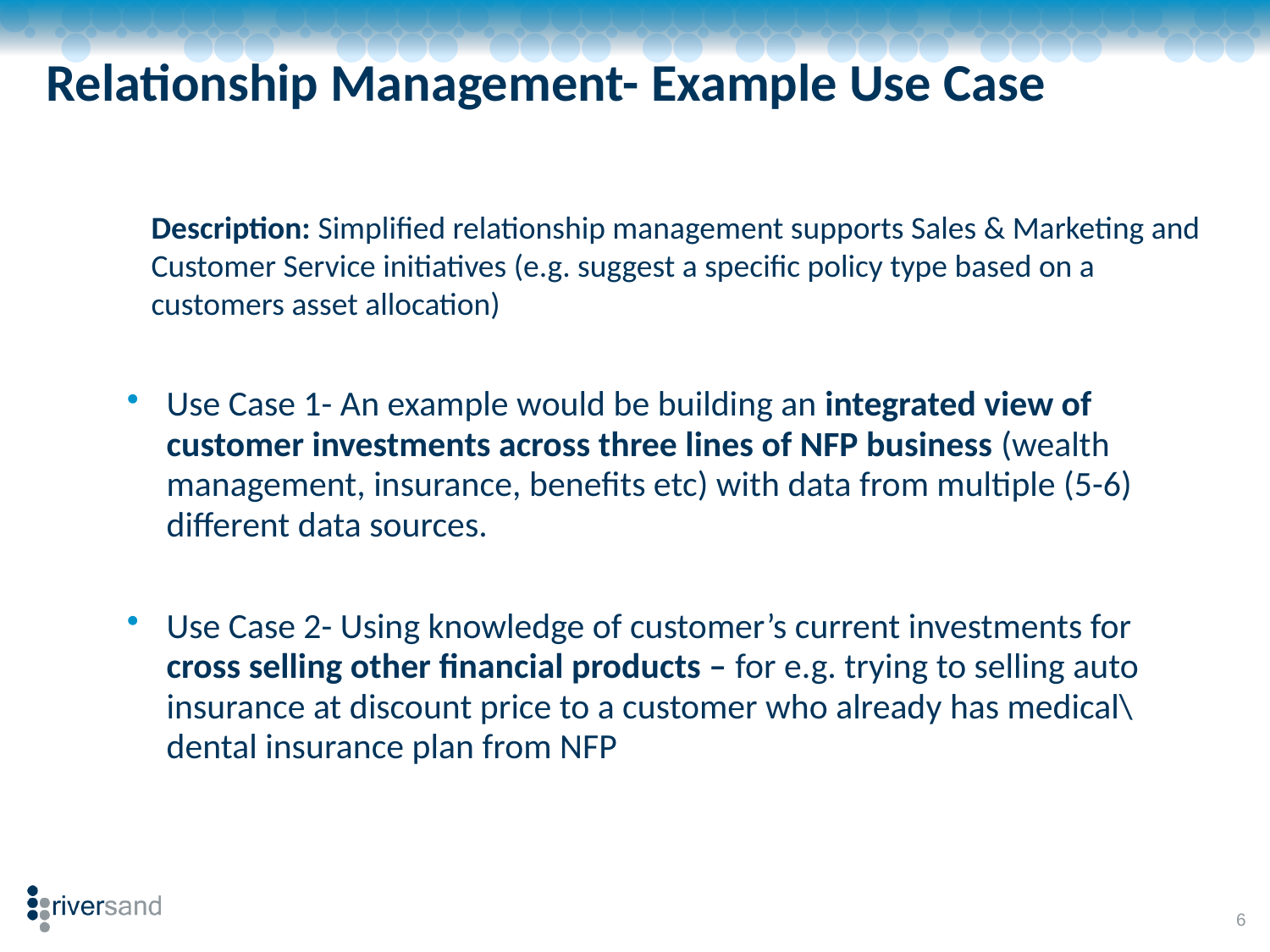

# Relationship Management- Example Use Case
Description: Simplified relationship management supports Sales & Marketing and Customer Service initiatives (e.g. suggest a specific policy type based on a customers asset allocation)

Use Case 1- An example would be building an integrated view of customer investments across three lines of NFP business (wealth management, insurance, benefits etc) with data from multiple (5-6) different data sources.

Use Case 2- Using knowledge of customer’s current investments for cross selling other financial products – for e.g. trying to selling auto insurance at discount price to a customer who already has medical\dental insurance plan from NFP